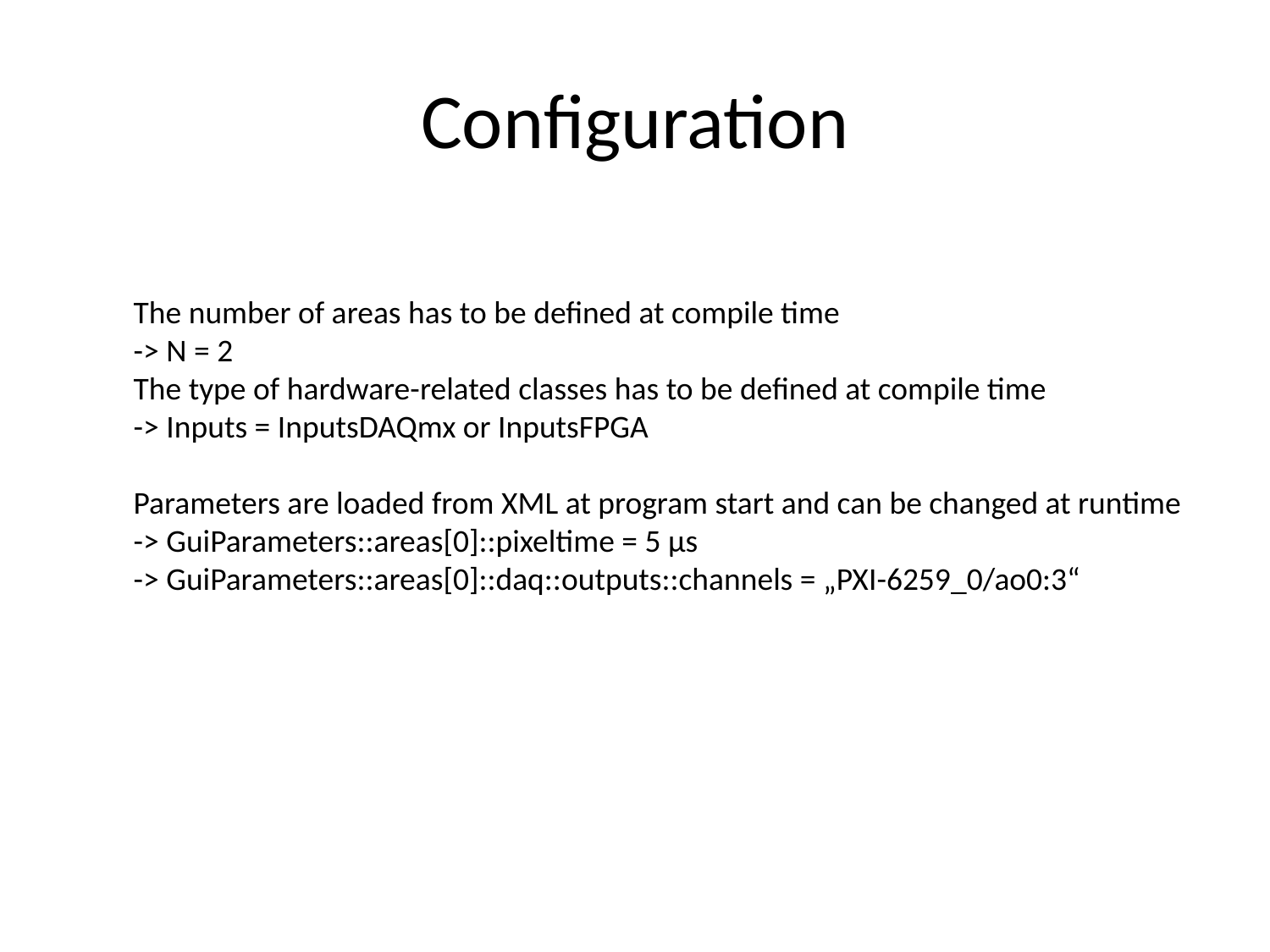

# Configuration
The number of areas has to be defined at compile time
-> N = 2
The type of hardware-related classes has to be defined at compile time
-> Inputs = InputsDAQmx or InputsFPGA

Parameters are loaded from XML at program start and can be changed at runtime
-> GuiParameters::areas[0]::pixeltime = 5 µs
-> GuiParameters::areas[0]::daq::outputs::channels = „PXI-6259_0/ao0:3“